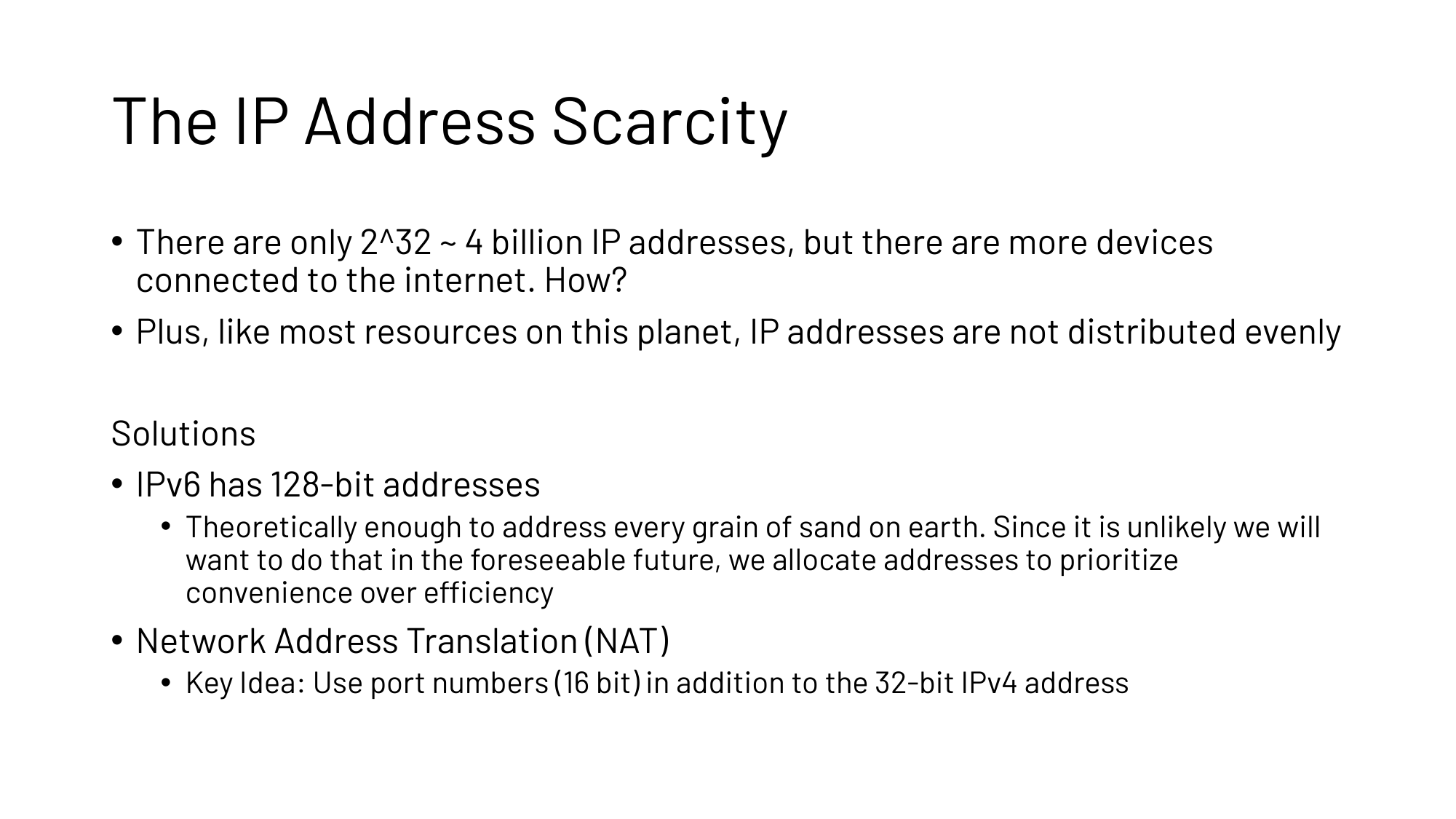

# The IP Address Scarcity
There are only 2^32 ~ 4 billion IP addresses, but there are more devices connected to the internet. How?
Plus, like most resources on this planet, IP addresses are not distributed evenly

Solutions
IPv6 has 128-bit addresses
Theoretically enough to address every grain of sand on earth. Since it is unlikely we will want to do that in the foreseeable future, we allocate addresses to prioritize convenience over efficiency
Network Address Translation (NAT)
Key Idea: Use port numbers (16 bit) in addition to the 32-bit IPv4 address